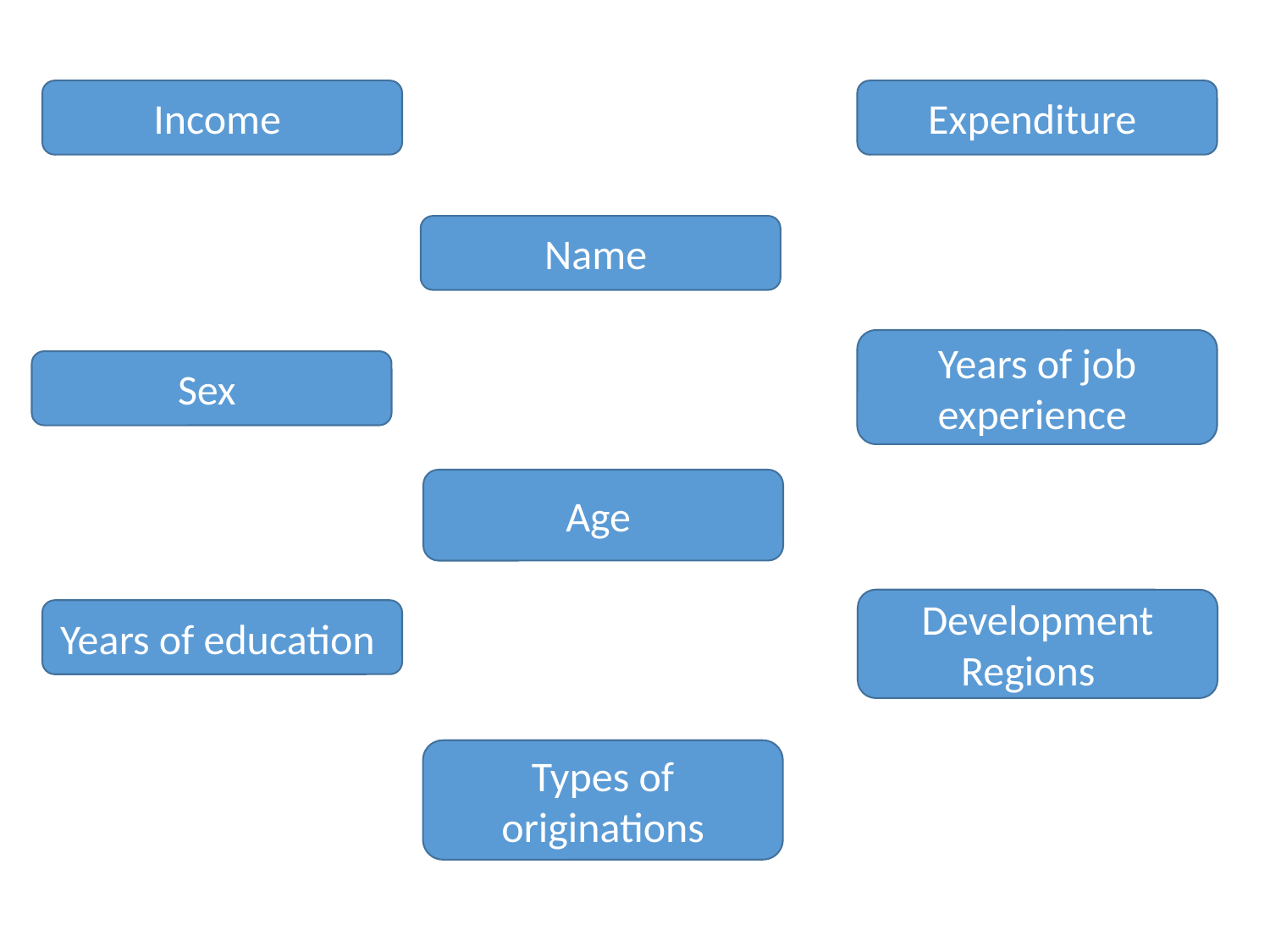

Income
Expenditure
Name
Years of job experience
Sex
Age
Development Regions
Years of education
Types of originations